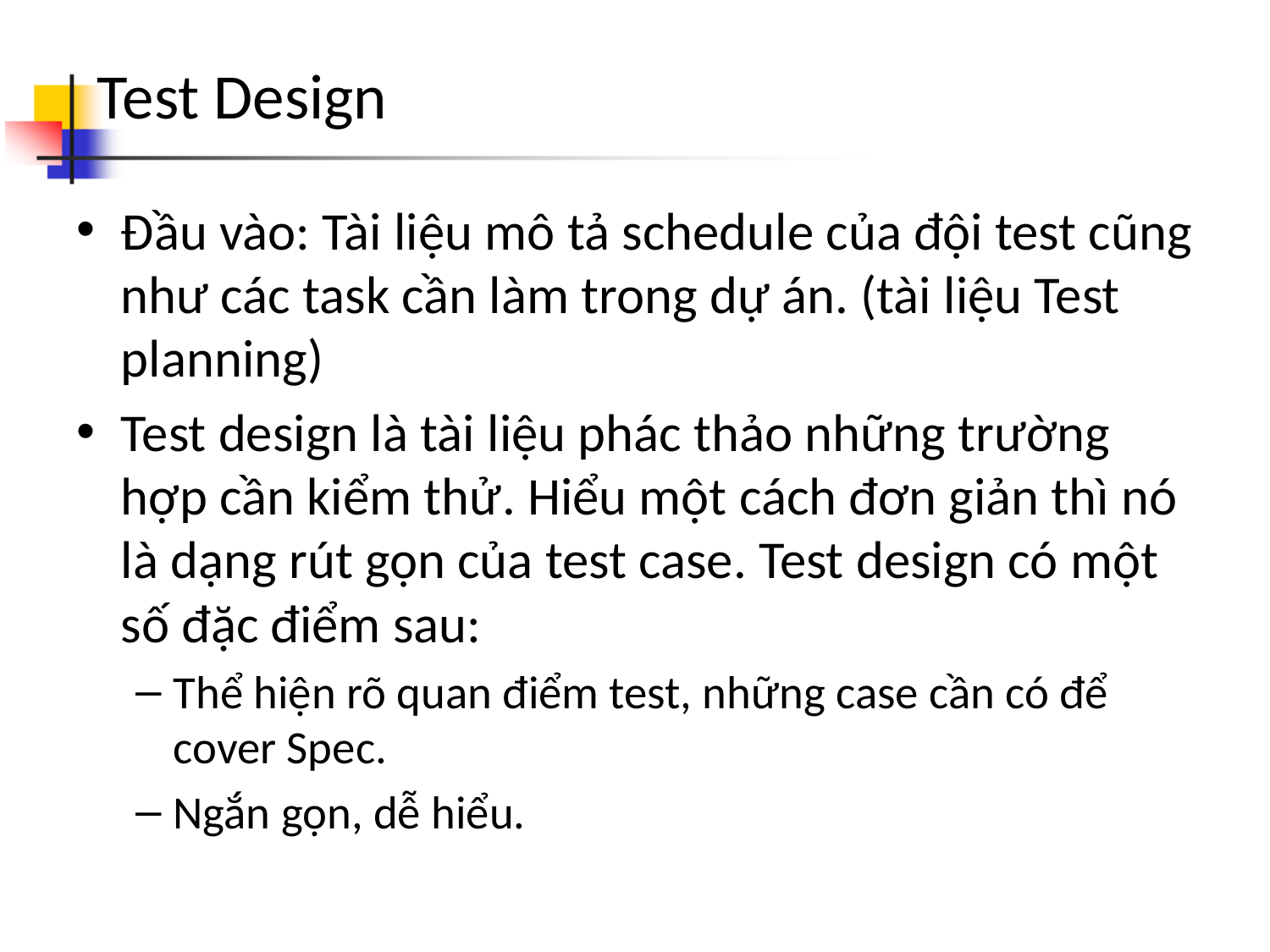

# Test Design
Đầu vào: Tài liệu mô tả schedule của đội test cũng như các task cần làm trong dự án. (tài liệu Test planning)
Test design là tài liệu phác thảo những trường hợp cần kiểm thử. Hiểu một cách đơn giản thì nó là dạng rút gọn của test case. Test design có một số đặc điểm sau:
Thể hiện rõ quan điểm test, những case cần có để cover Spec.
Ngắn gọn, dễ hiểu.